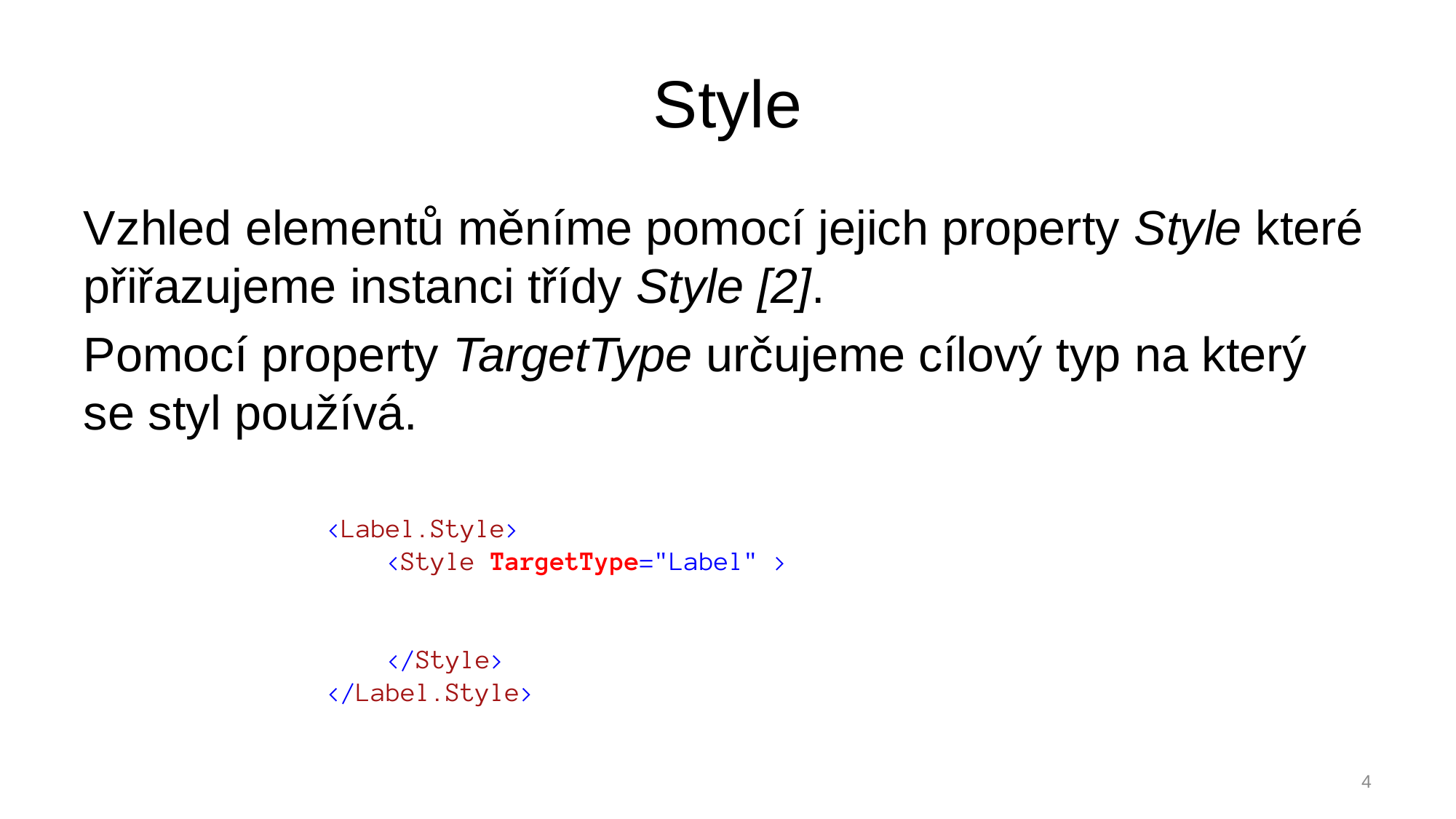

# Style
Vzhled elementů měníme pomocí jejich property Style které přiřazujeme instanci třídy Style [2].
Pomocí property TargetType určujeme cílový typ na který se styl používá.
<Label.Style>
    <Style TargetType="Label" >

    </Style>
</Label.Style>
4